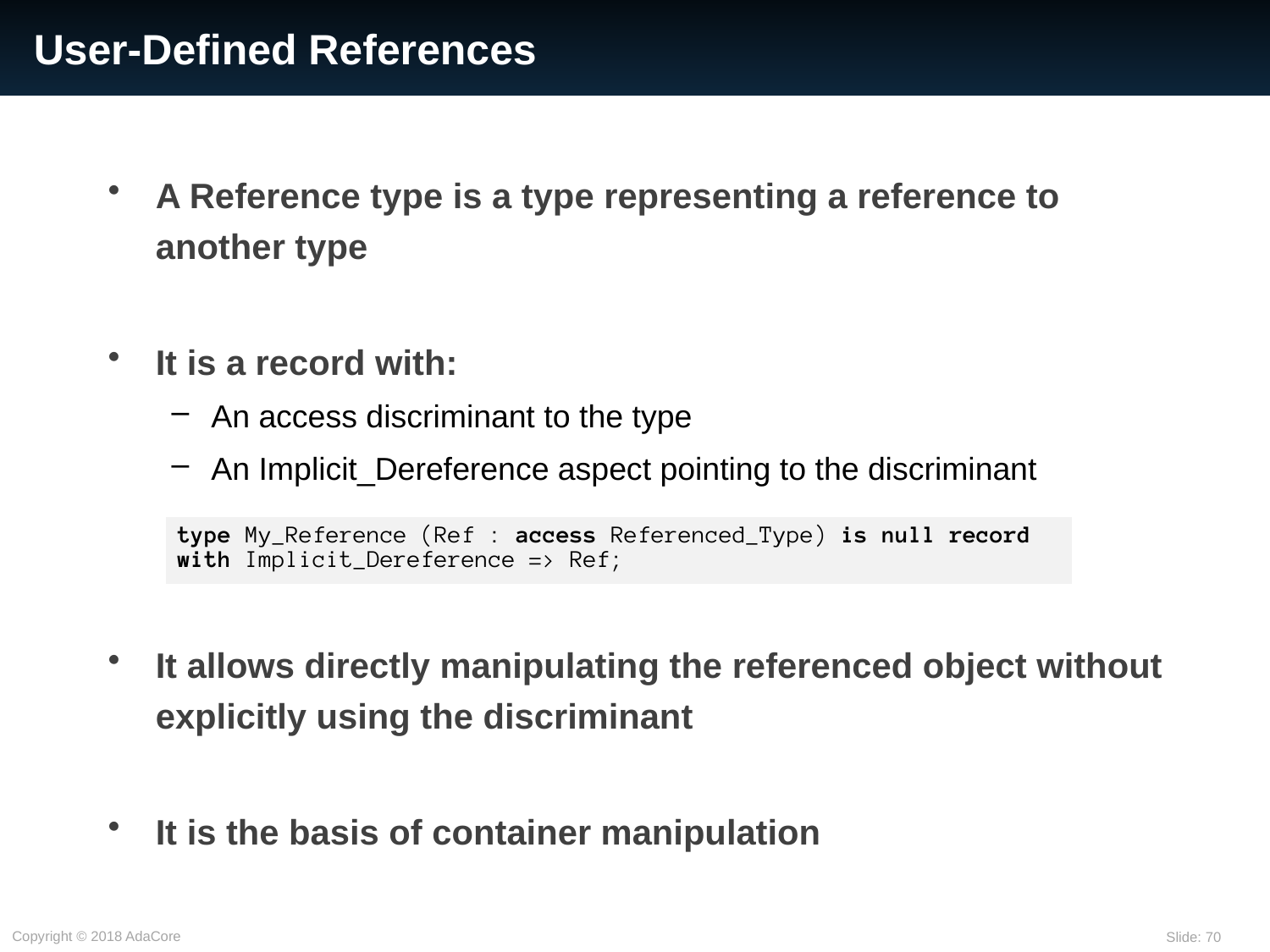

# User-Defined References
A Reference type is a type representing a reference to another type

It is a record with:
An access discriminant to the type
An Implicit_Dereference aspect pointing to the discriminant

It allows directly manipulating the referenced object without explicitly using the discriminant

It is the basis of container manipulation
| type My\_Reference (Ref : access Referenced\_Type) is null record with Implicit\_Dereference => Ref; |
| --- |